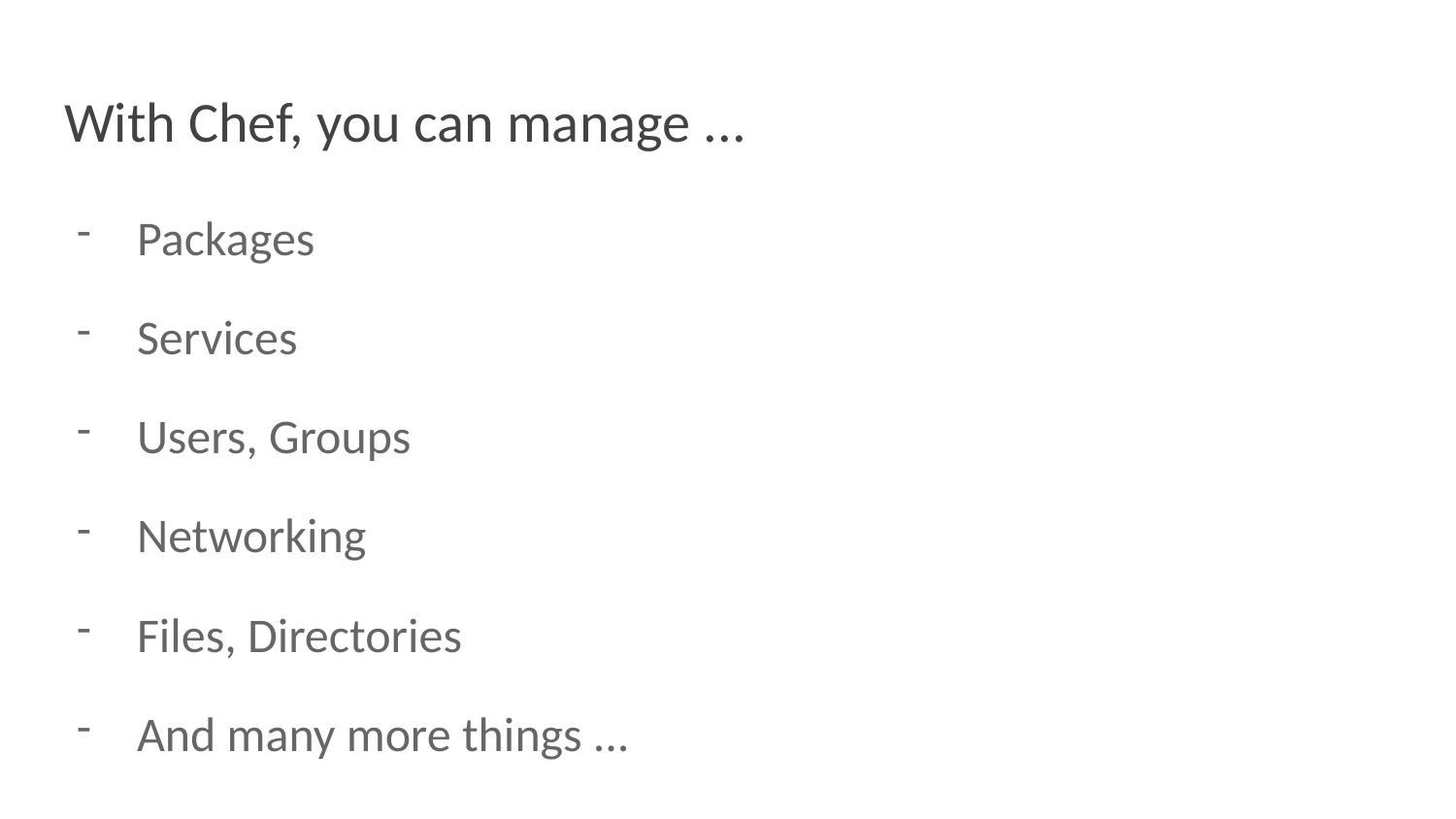

# With Chef, you can manage ...
Packages
Services
Users, Groups
Networking
Files, Directories
And many more things ...